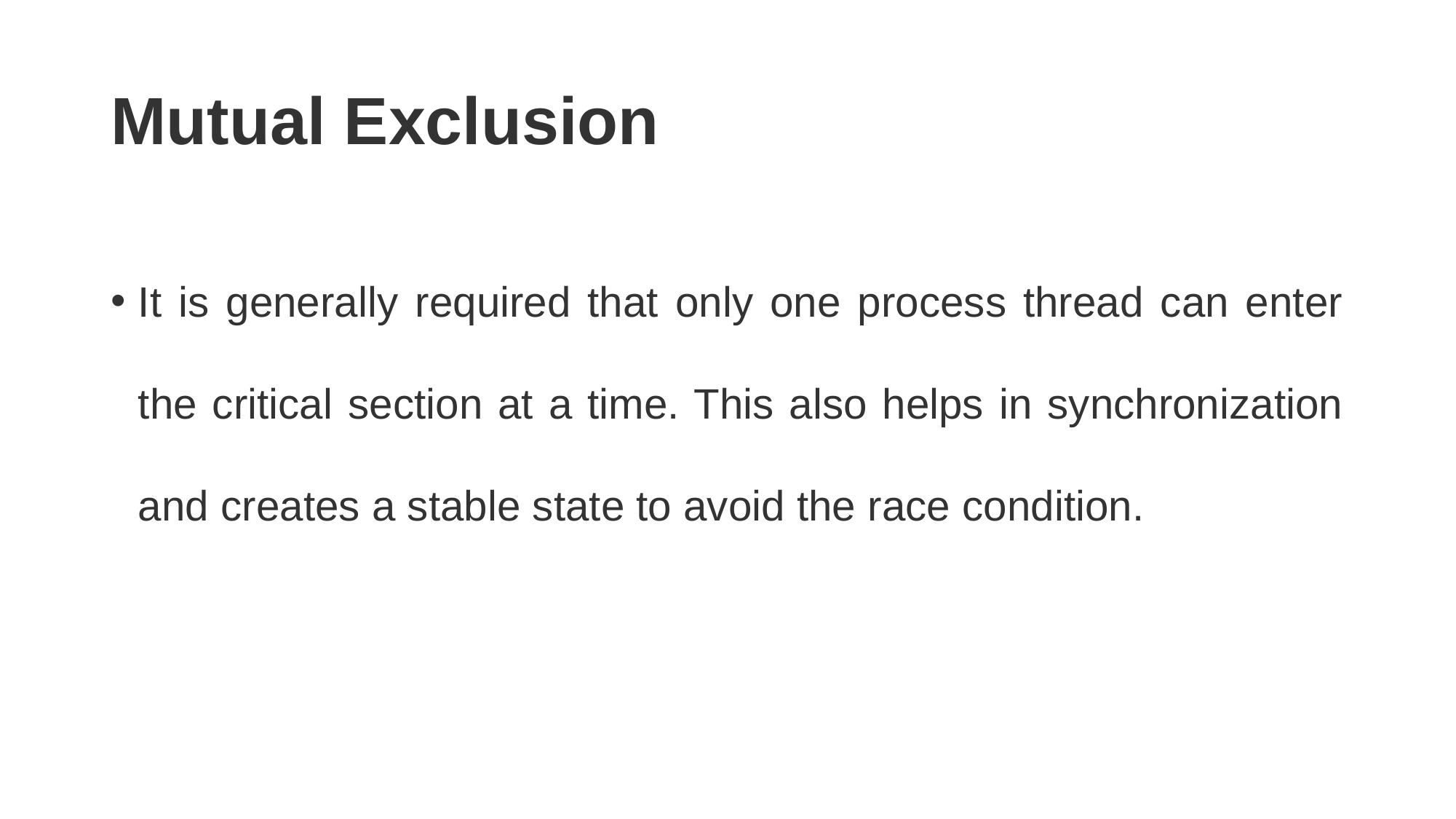

# Mutual Exclusion
It is generally required that only one process thread can enter the critical section at a time. This also helps in synchronization and creates a stable state to avoid the race condition.